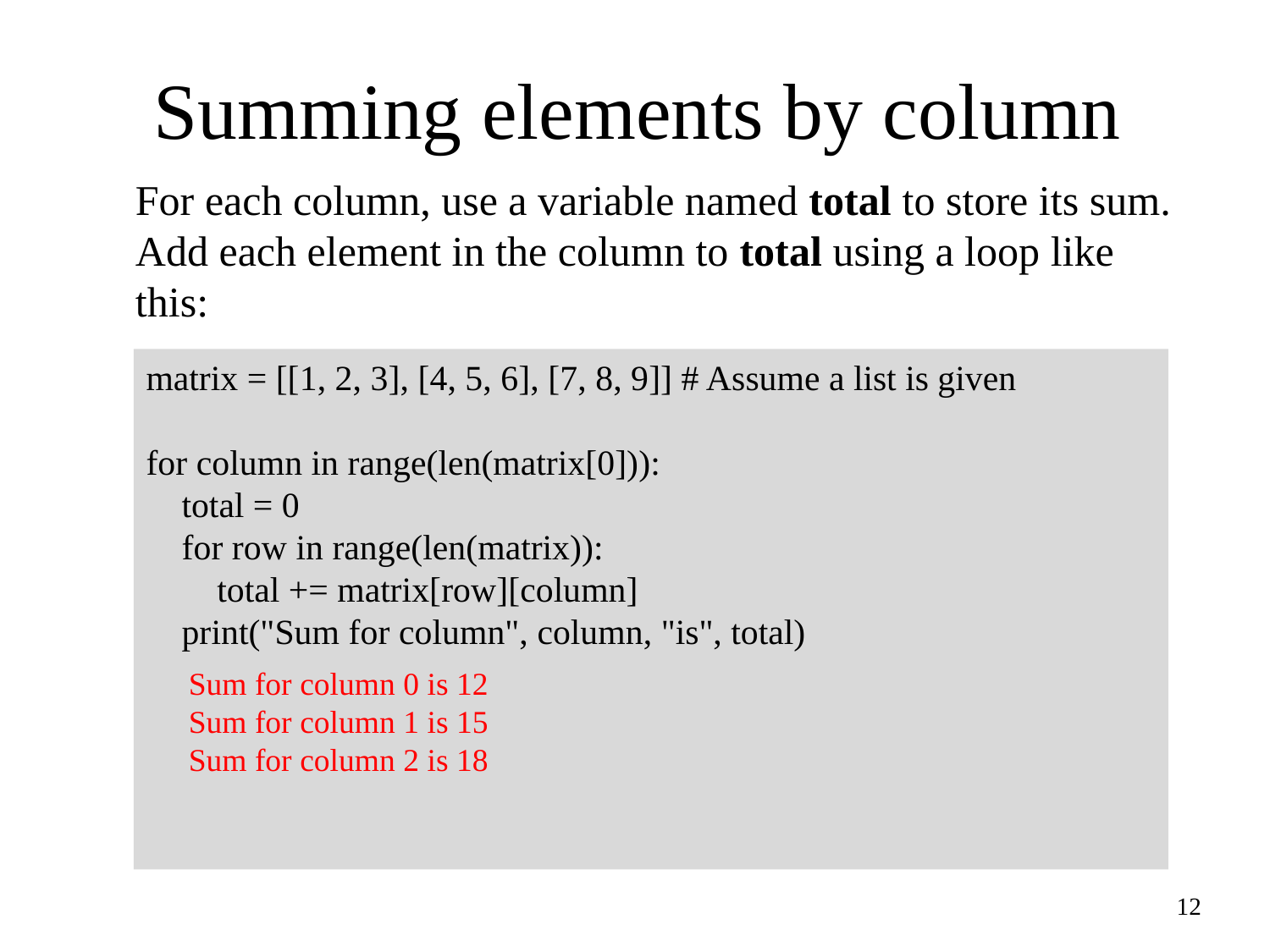

# Summing elements by column
For each column, use a variable named total to store its sum. Add each element in the column to total using a loop like this:
matrix = [[1, 2, 3], [4, 5, 6], [7, 8, 9]] # Assume a list is given

for column in range(len(matrix[0])):
    total = 0
    for row in range(len(matrix)):
        total += matrix[row][column]
    print("Sum for column", column, "is", total)

Sum for column 0 is 12
Sum for column 1 is 15
Sum for column 2 is 18
12